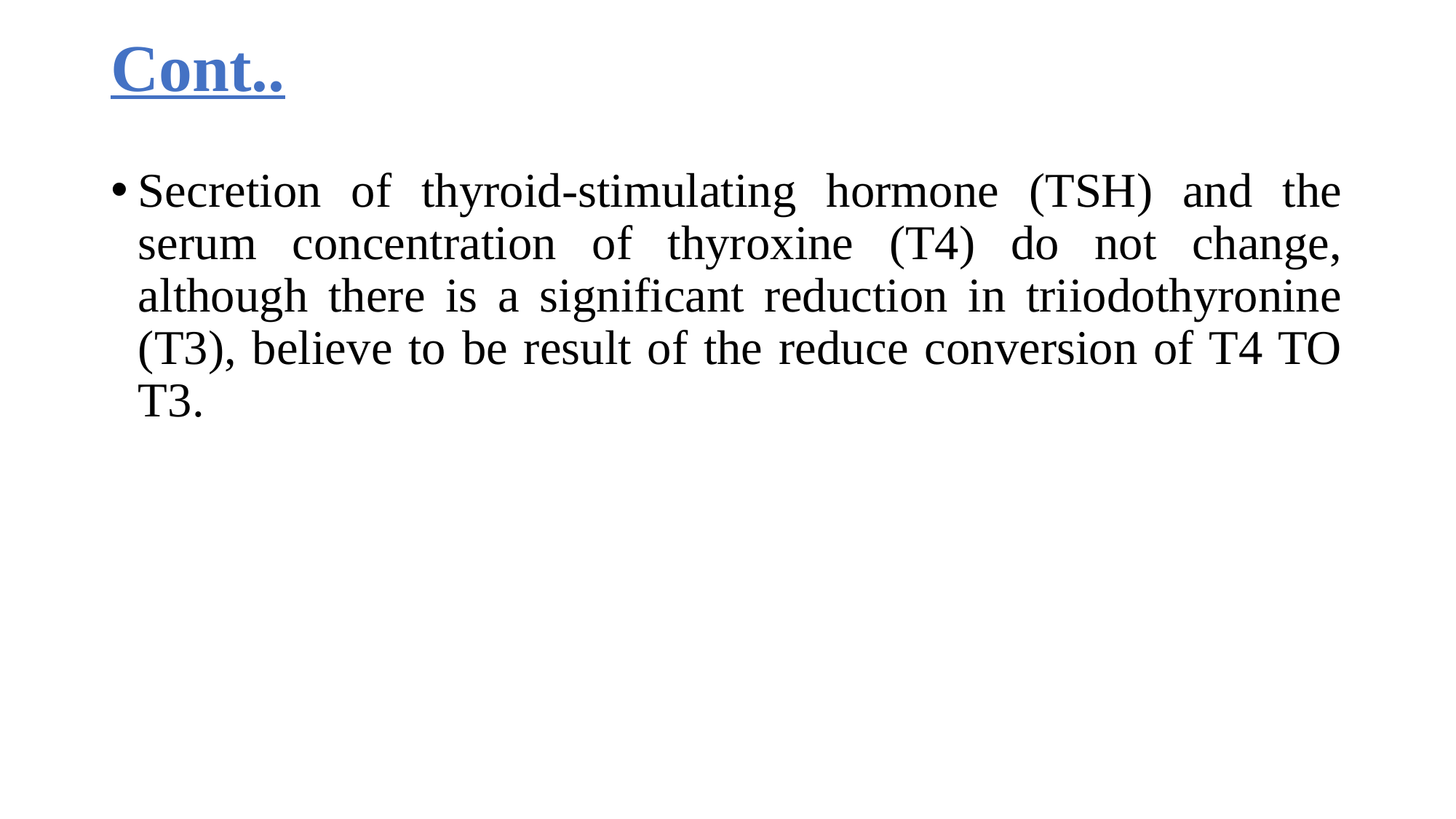

# Cont..
Secretion of thyroid-stimulating hormone (TSH) and the serum concentration of thyroxine (T4) do not change, although there is a significant reduction in triiodothyronine (T3), believe to be result of the reduce conversion of T4 TO T3.